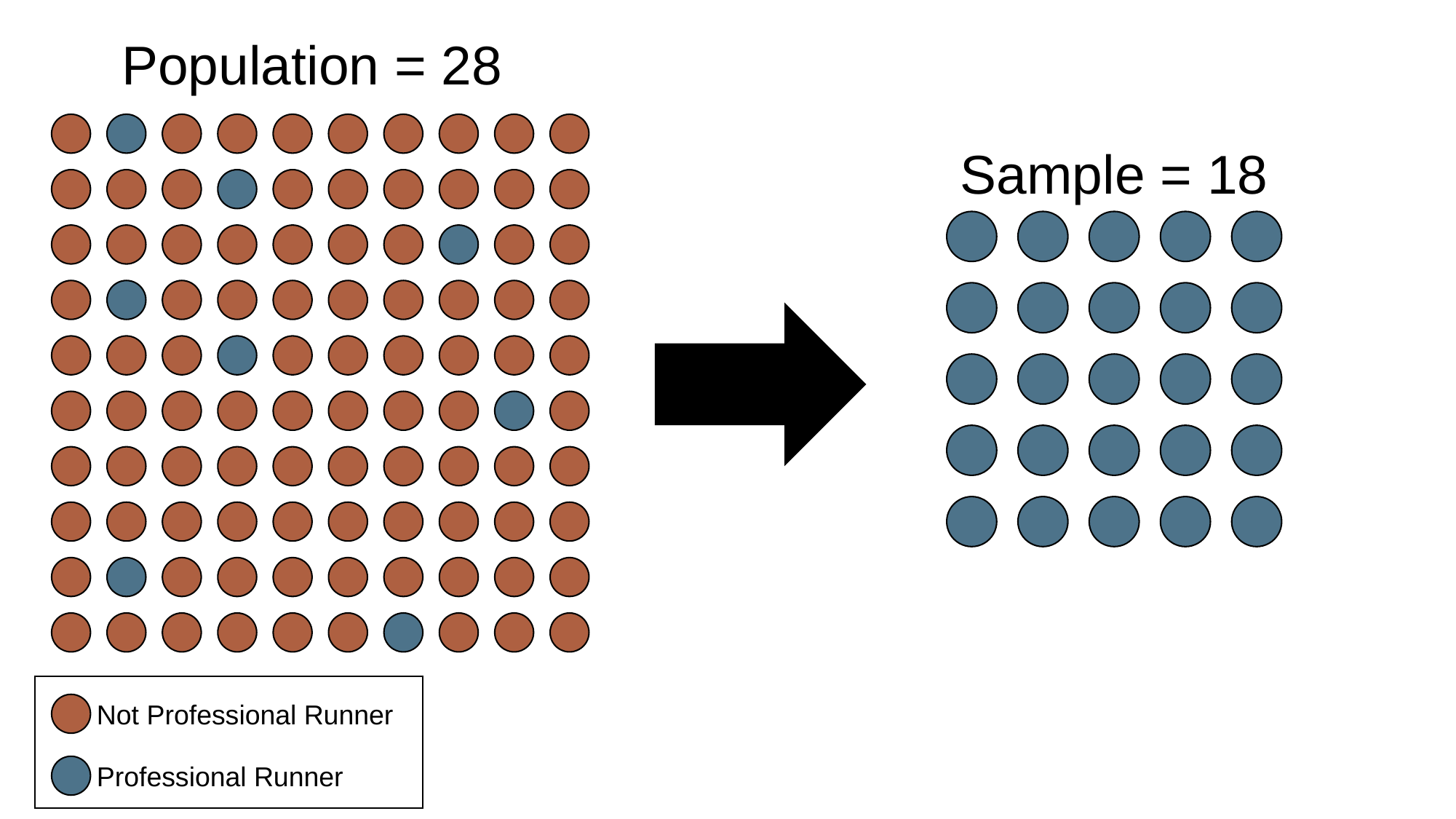

Population = 28

Sample = 18

Not Professional Runner

Professional Runner